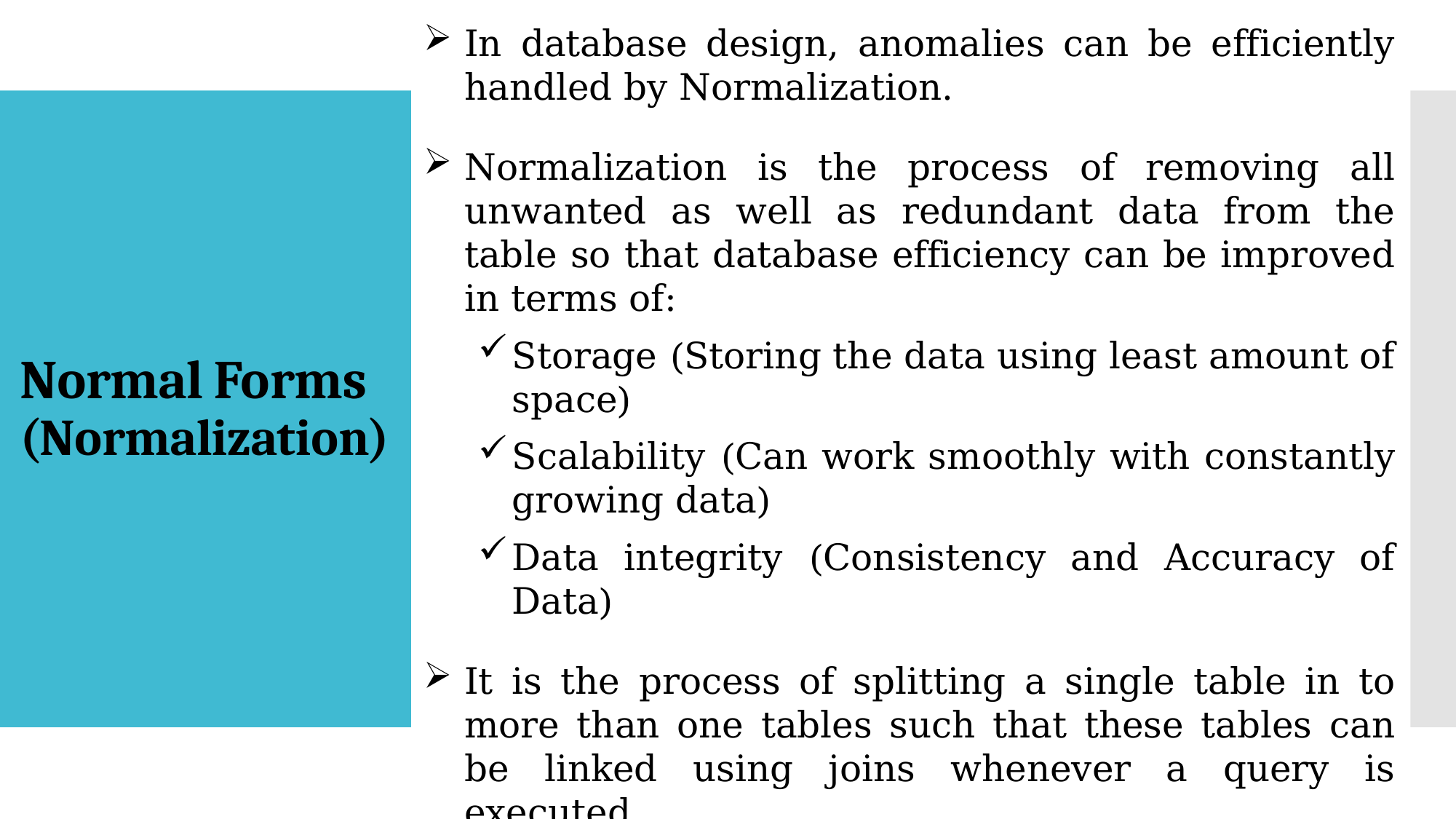

In database design, anomalies can be efficiently handled by Normalization.

Normalization is the process of removing all unwanted as well as redundant data from the table so that database efficiency can be improved in terms of:
Storage (Storing the data using least amount of space)
Scalability (Can work smoothly with constantly growing data)
Data integrity (Consistency and Accuracy of Data)

It is the process of splitting a single table in to more than one tables such that these tables can be linked using joins whenever a query is executed.

It is also known as Normal Forms
# Normal Forms (Normalization)